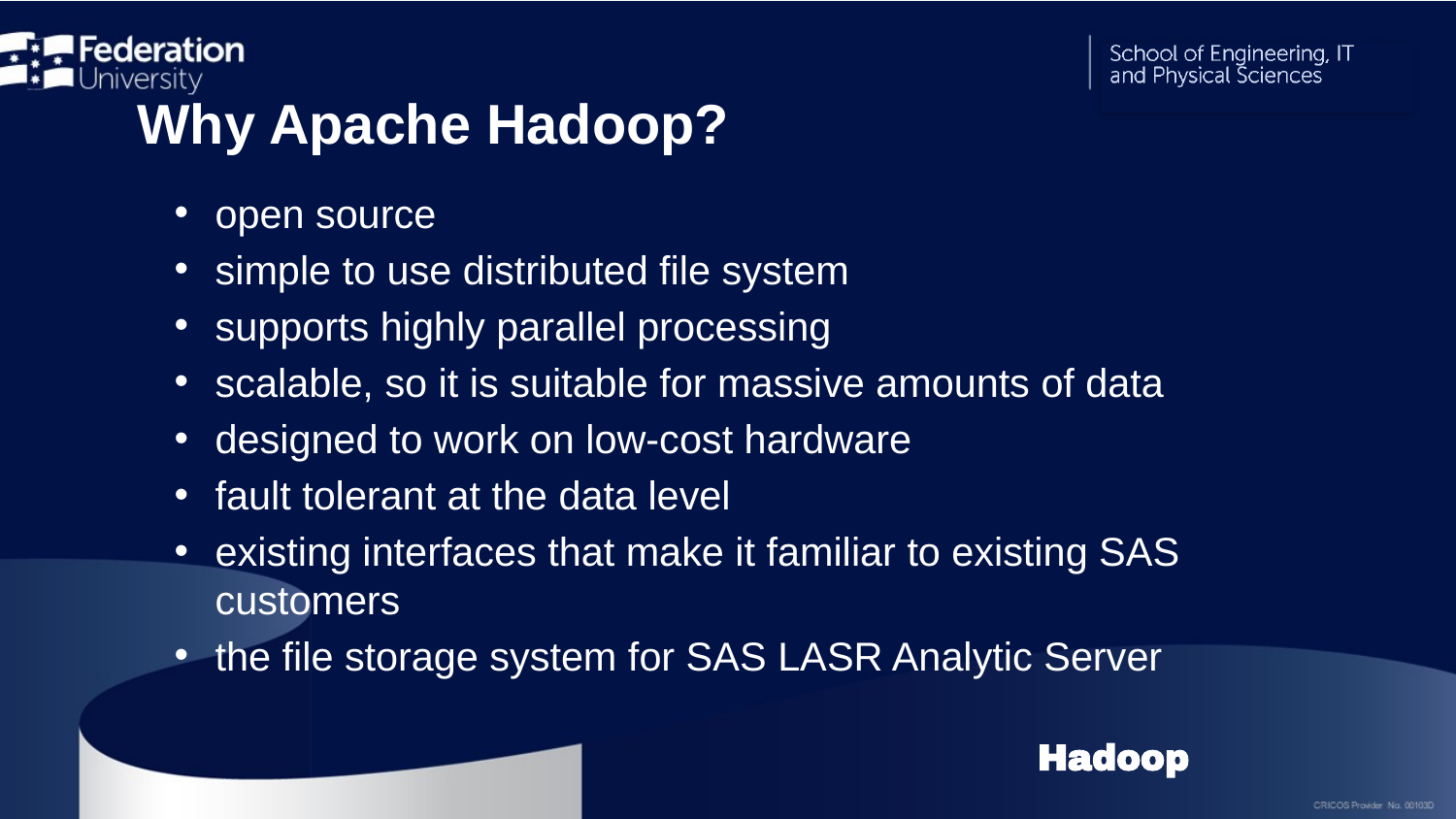

# Why Apache Hadoop?
open source
simple to use distributed file system
supports highly parallel processing
scalable, so it is suitable for massive amounts of data
designed to work on low-cost hardware
fault tolerant at the data level
existing interfaces that make it familiar to existing SAS customers
the file storage system for SAS LASR Analytic Server
Hadoop